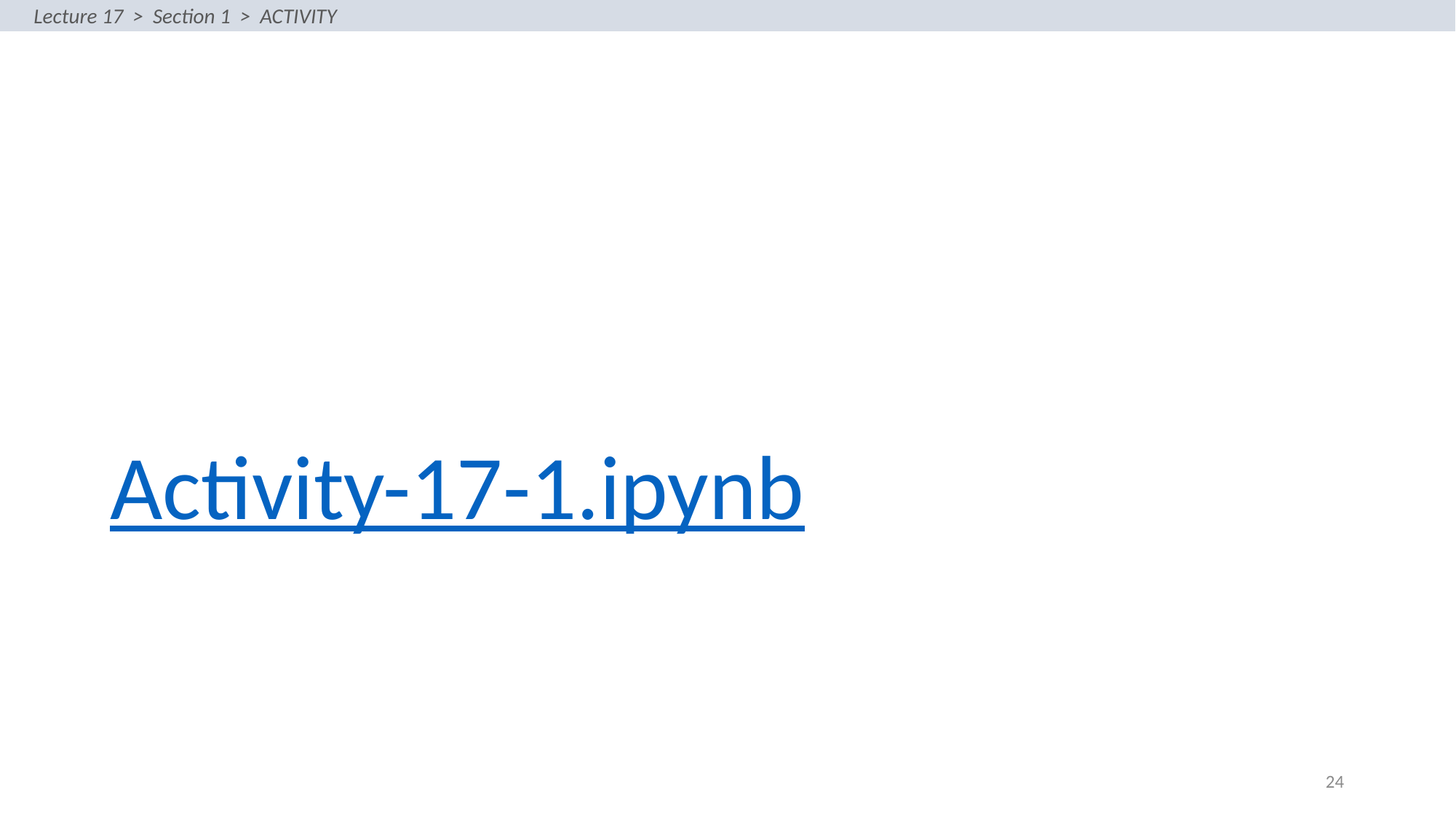

Lecture 17  >  Section 1  >  ACTIVITY
# Activity-17-1.ipynb
24